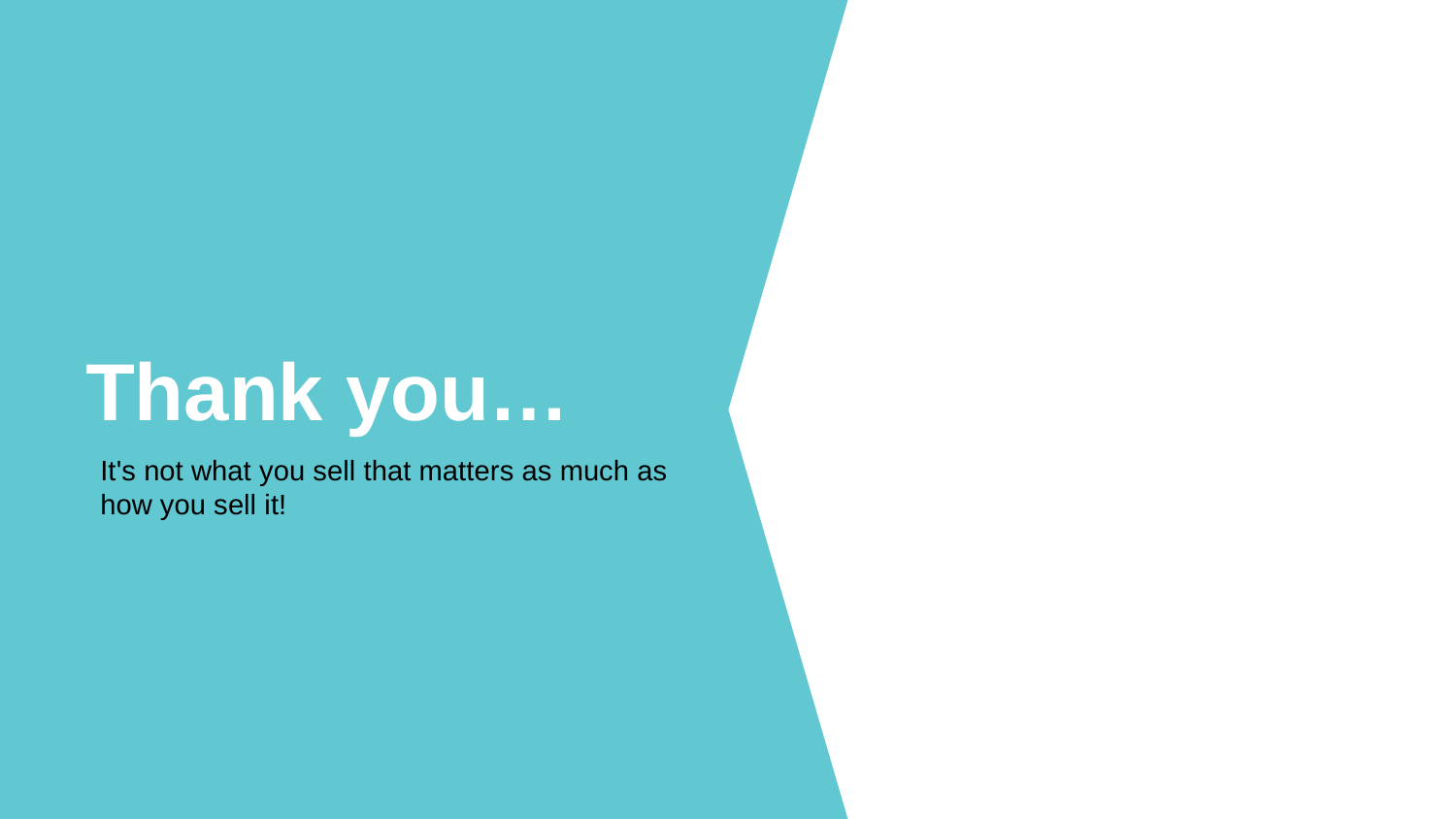

Thank you…
It's not what you sell that matters as much as how you sell it!